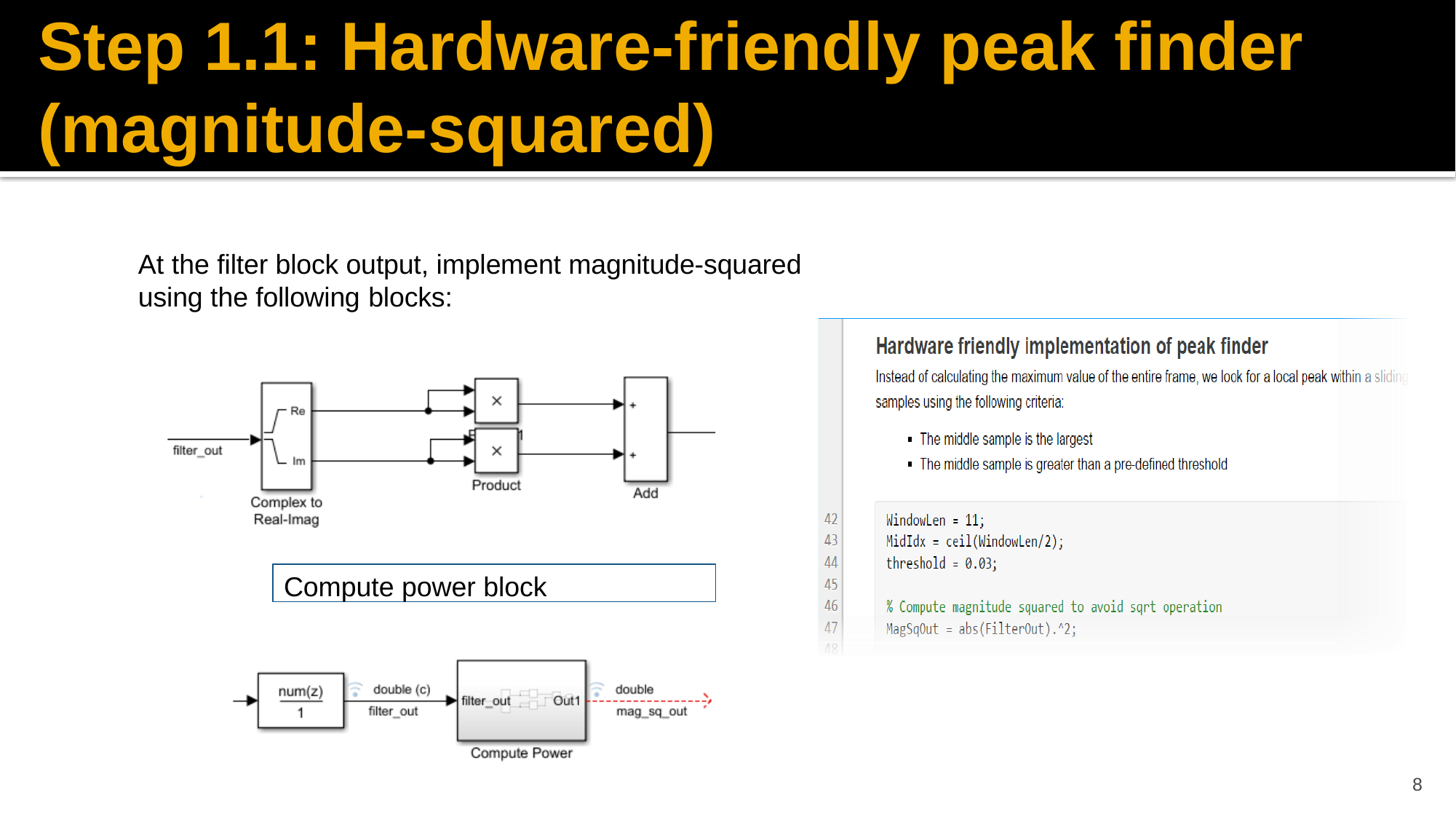

# Step 1.1: Hardware-friendly peak finder (magnitude-squared)

	At the filter block output, implement magnitude-squared using the following blocks:

Compute power block

8